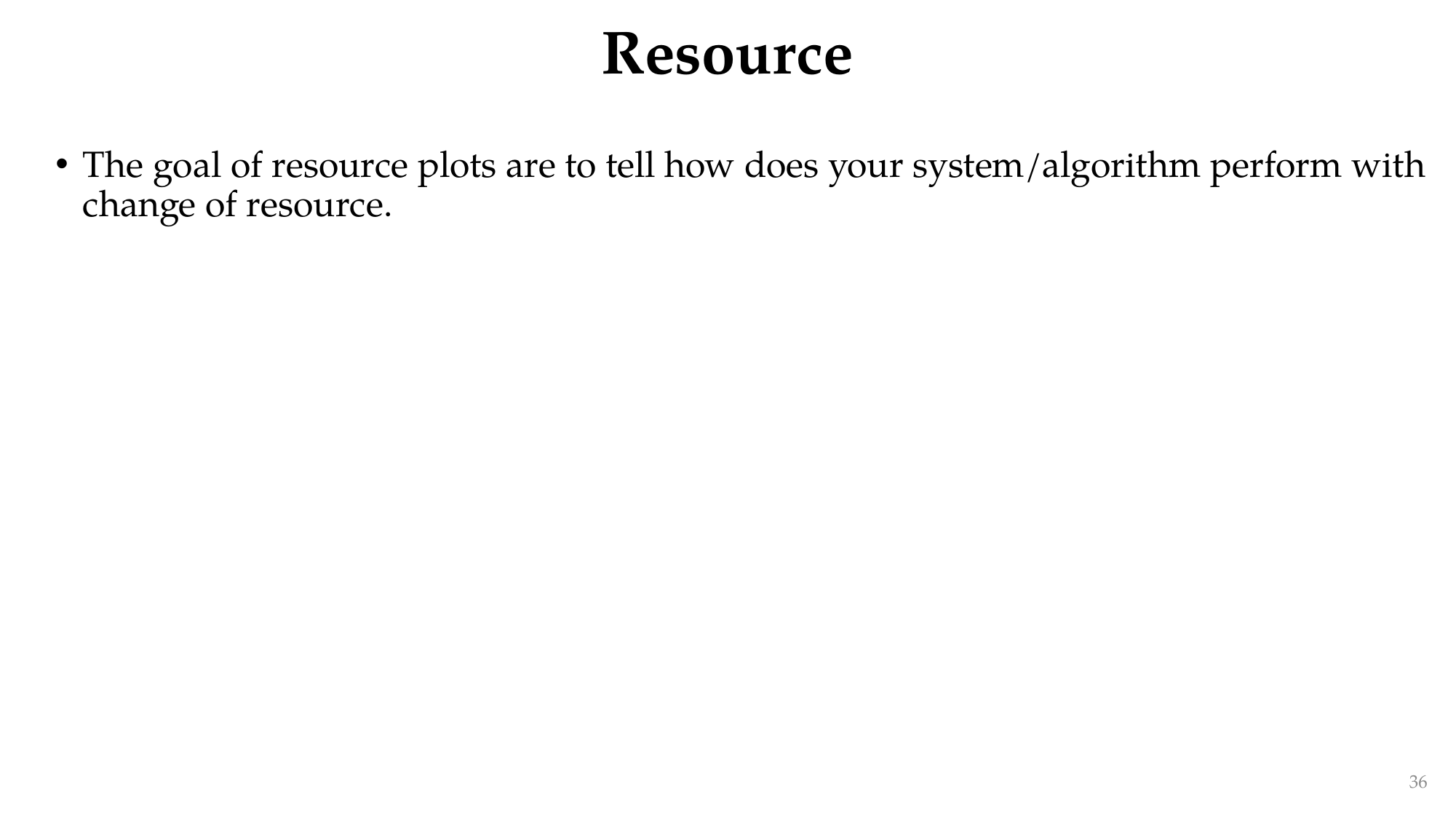

# Resource
The goal of resource plots are to tell how does your system/algorithm perform with change of resource.

36